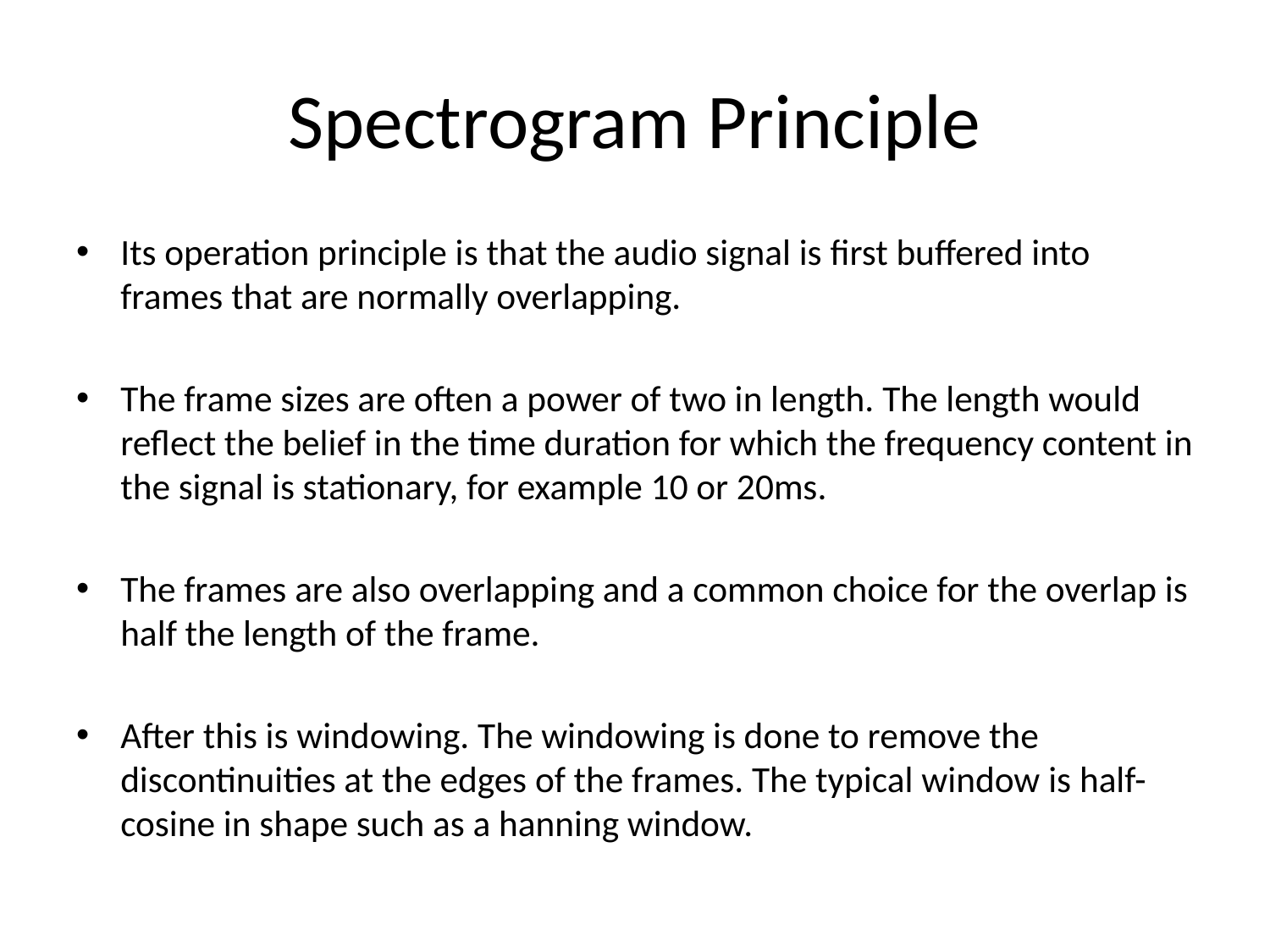

# Spectrogram Principle
Its operation principle is that the audio signal is first buffered into frames that are normally overlapping.

The frame sizes are often a power of two in length. The length would reflect the belief in the time duration for which the frequency content in the signal is stationary, for example 10 or 20ms.

The frames are also overlapping and a common choice for the overlap is half the length of the frame.

After this is windowing. The windowing is done to remove the discontinuities at the edges of the frames. The typical window is half-cosine in shape such as a hanning window.